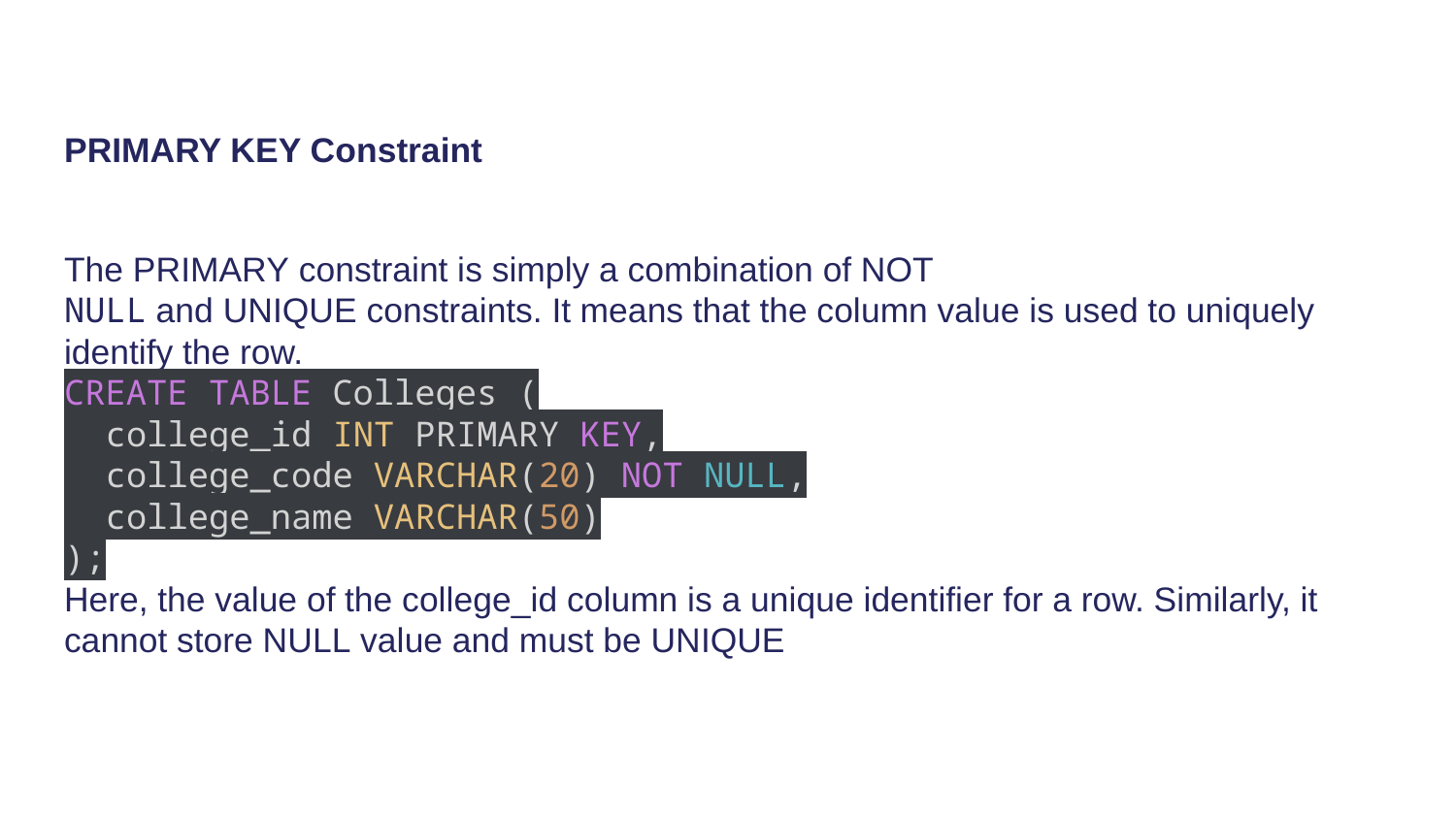

PRIMARY KEY Constraint

The PRIMARY constraint is simply a combination of NOT NULL and UNIQUE constraints. It means that the column value is used to uniquely identify the row.
CREATE TABLE Colleges (
  college_id INT PRIMARY KEY,
  college_code VARCHAR(20) NOT NULL,
  college_name VARCHAR(50)
);
Here, the value of the college_id column is a unique identifier for a row. Similarly, it cannot store NULL value and must be UNIQUE